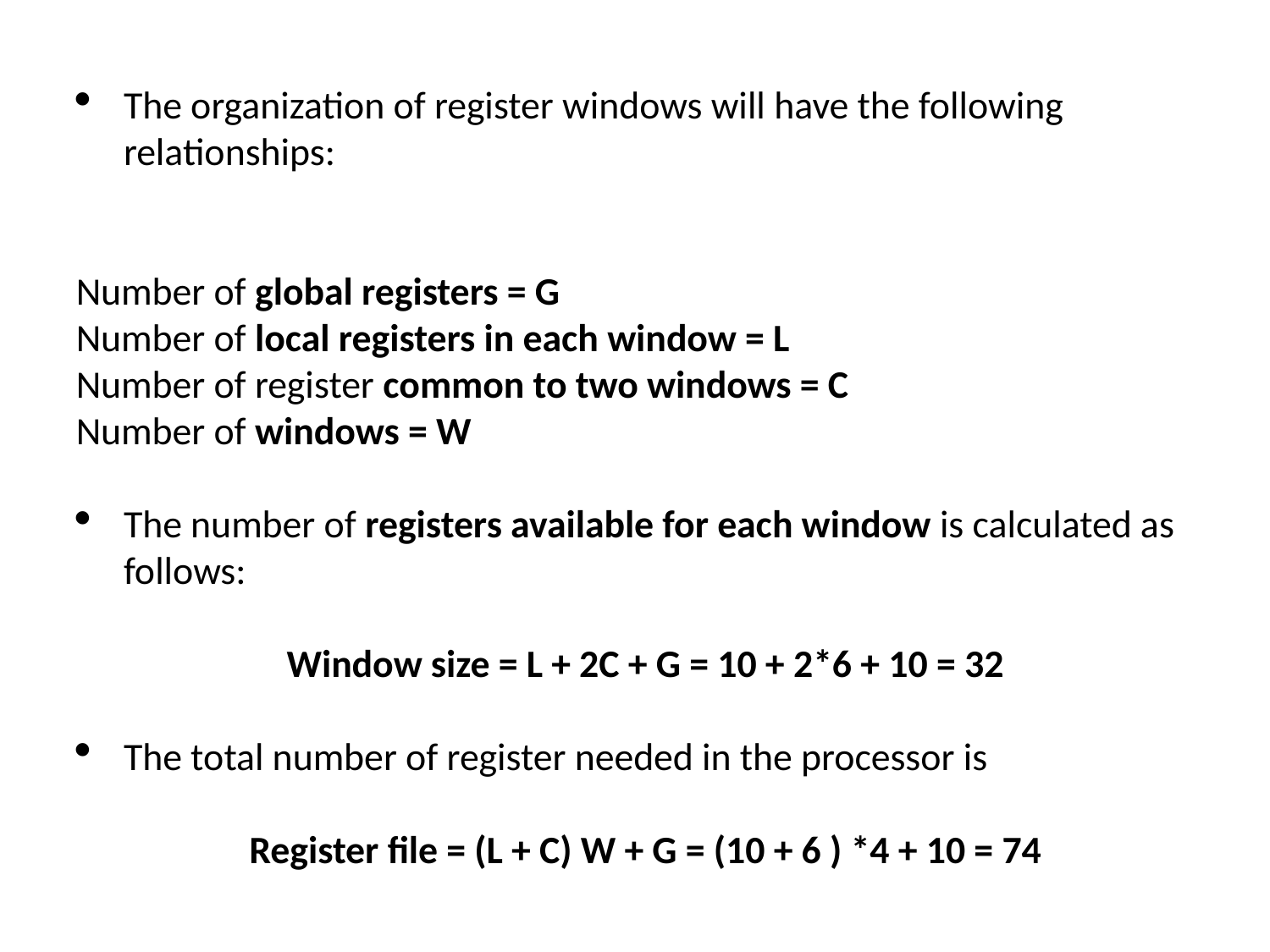

The organization of register windows will have the following relationships:

Number of global registers = G
Number of local registers in each window = L
Number of register common to two windows = C
Number of windows = W

The number of registers available for each window is calculated as follows:

Window size = L + 2C + G = 10 + 2*6 + 10 = 32

The total number of register needed in the processor is

Register file = (L + C) W + G = (10 + 6 ) *4 + 10 = 74